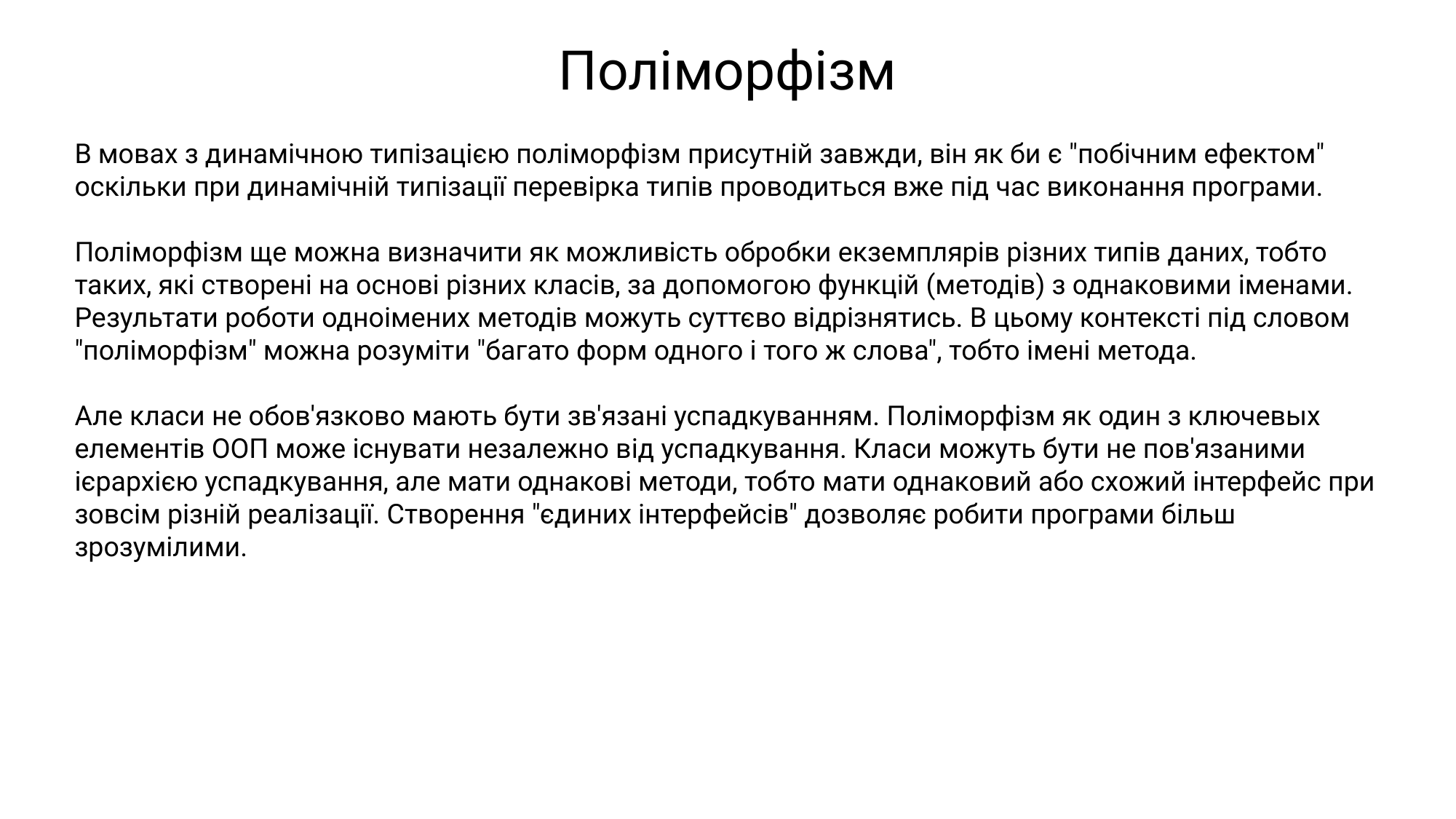

Поліморфізм
В мовах з динамічною типізацією поліморфізм присутній завжди, він як би є "побічним ефектом" оскільки при динамічній типізації перевірка типів проводиться вже під час виконання програми.

Поліморфізм ще можна визначити як можливість обробки екземплярів різних типів даних, тобто таких, які створені на основі різних класів, за допомогою функцій (методів) з однаковими іменами. Результати роботи одноімених методів можуть суттєво відрізнятись. В цьому контексті під словом "поліморфізм" можна розуміти "багато форм одного і того ж слова", тобто імені метода.

Але класи не обов'язково мають бути зв'язані успадкуванням. Поліморфізм як один з ключевых елементів ООП може існувати незалежно від успадкування. Класи можуть бути не пов'язаними ієрархією успадкування, але мати однакові методи, тобто мати однаковий або схожий інтерфейс при зовсім різній реалізації. Створення "єдиних інтерфейсів" дозволяє робити програми більш зрозумілими.